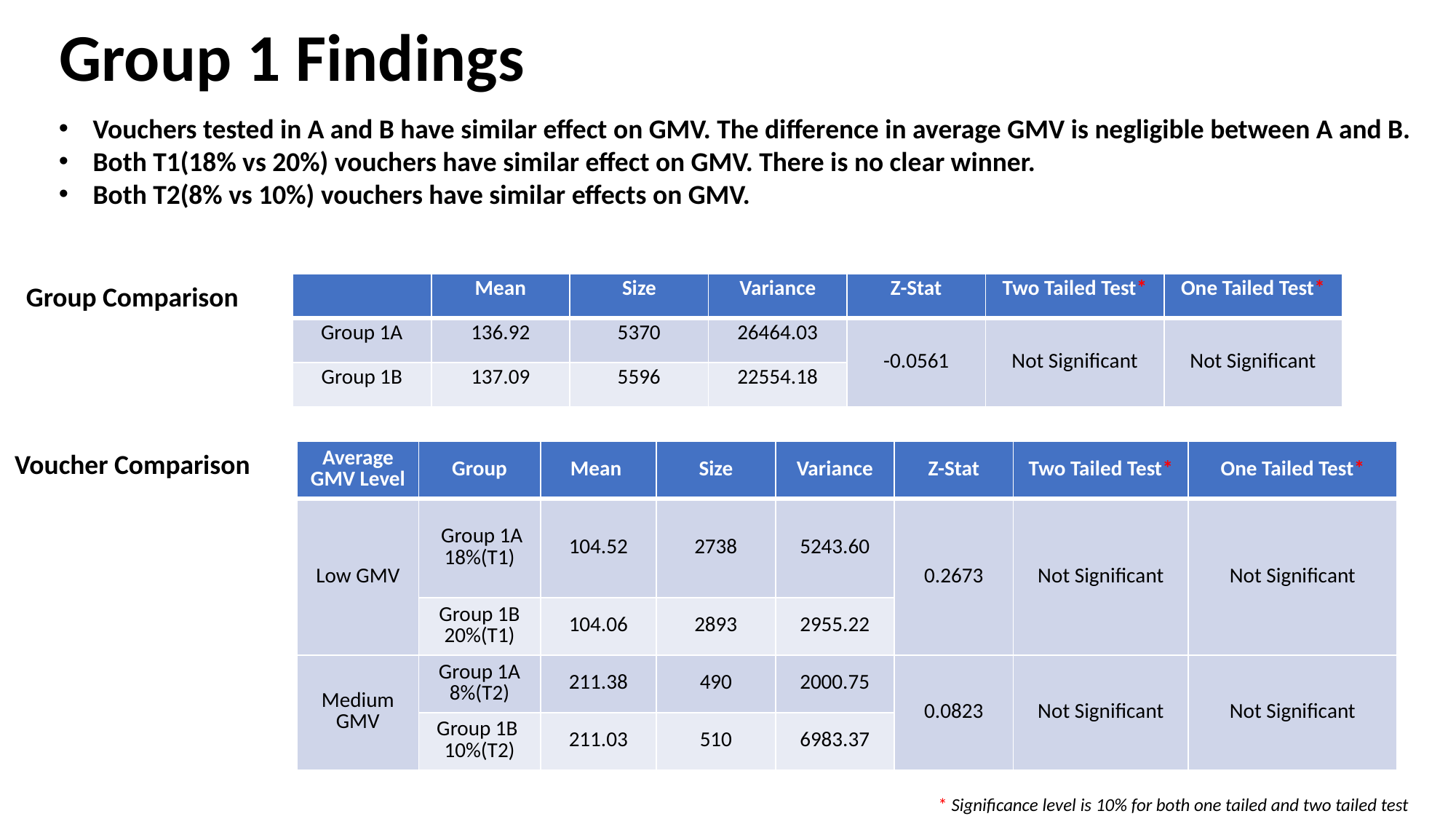

# Group 1 Findings
Vouchers tested in A and B have similar effect on GMV. The difference in average GMV is negligible between A and B.
Both T1(18% vs 20%) vouchers have similar effect on GMV. There is no clear winner.
Both T2(8% vs 10%) vouchers have similar effects on GMV.
Group Comparison
|  | Mean | Size | Variance | Z-Stat | Two Tailed Test\* | One Tailed Test\* |
| --- | --- | --- | --- | --- | --- | --- |
| Group 1A | 136.92 | 5370 | 26464.03 | -0.0561 | Not Significant | Not Significant |
| Group 1B | 137.09 | 5596 | 22554.18 |  |  |  |
Voucher Comparison
| Average GMV Level | Group | Mean | Size | Variance | Z-Stat | Two Tailed Test\* | One Tailed Test\* |
| --- | --- | --- | --- | --- | --- | --- | --- |
| Low GMV | Group 1A 18%(T1) | 104.52 | 2738 | 5243.60 | 0.2673 | Not Significant | Not Significant |
|  | Group 1B 20%(T1) | 104.06 | 2893 | 2955.22 |  |  |  |
| Medium GMV | Group 1A 8%(T2) | 211.38 | 490 | 2000.75 | 0.0823 | Not Significant | Not Significant |
|  | Group 1B 10%(T2) | 211.03 | 510 | 6983.37 |  |  |  |
* Significance level is 10% for both one tailed and two tailed test